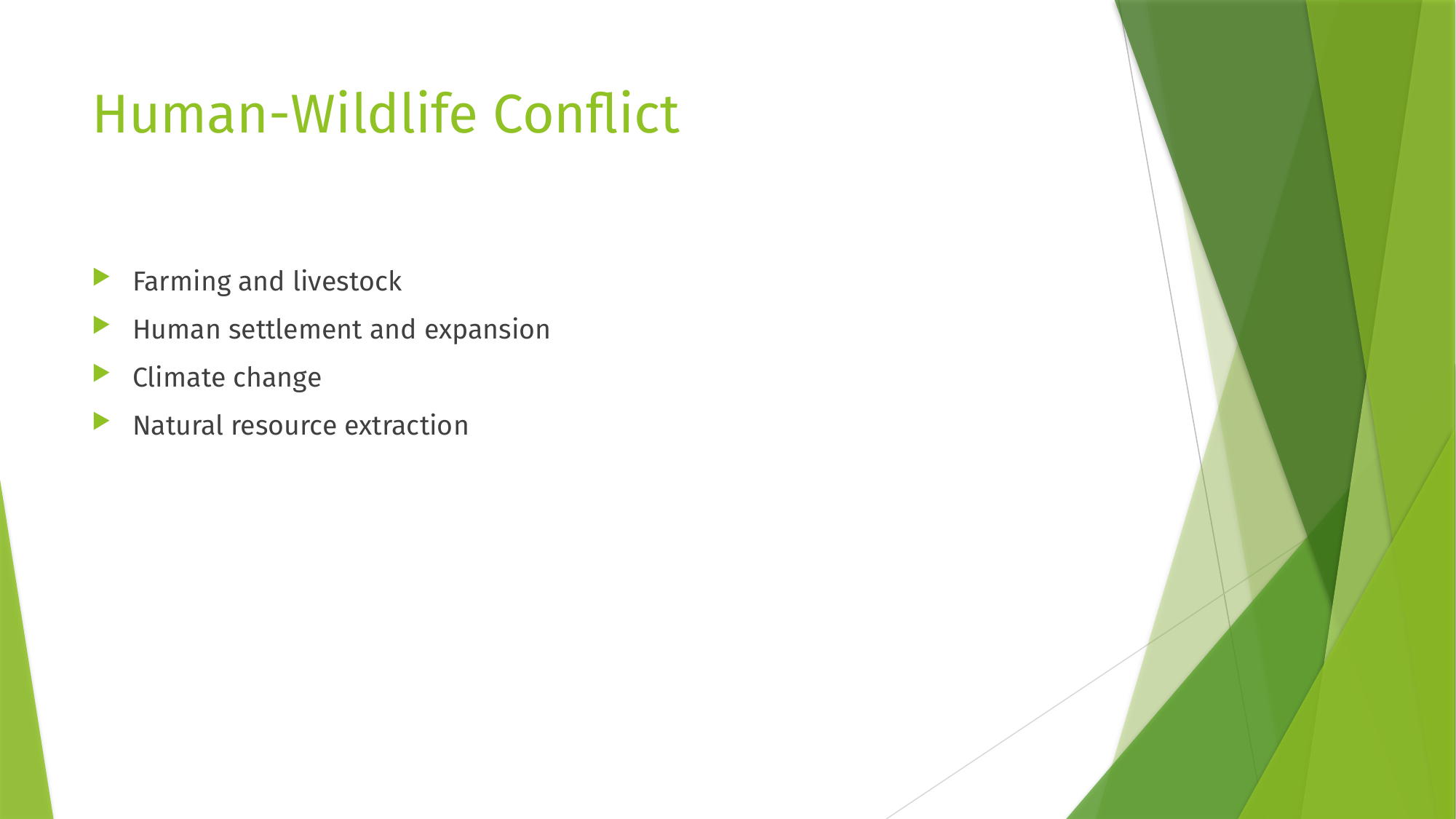

# Human-Wildlife Conflict
Farming and livestock
Human settlement and expansion
Climate change
Natural resource extraction